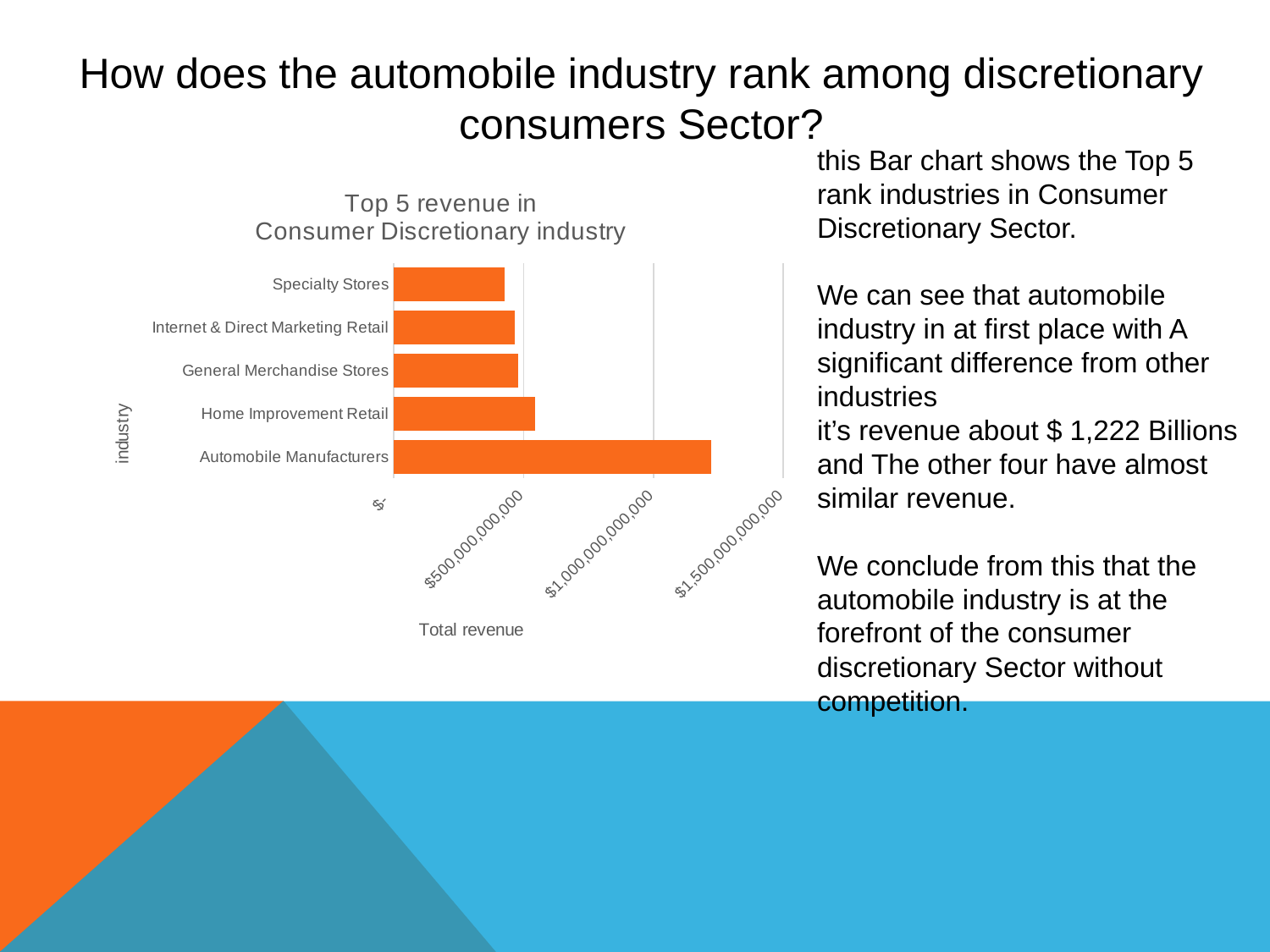

# How does the automobile industry rank among discretionary consumers Sector?

### Chart: Top 5 revenue in Consumer Discretionary industry

| Category | revenue |
|---|---|
| Automobile Manufacturers | 1222444000000.0 |
| Home Improvement Retail | 544496000000.0 |
| General Merchandise Stores | 479659845000.0 |
| Internet & Direct Marketing Retail | 466579845000.0 |
| Specialty Stores | 427210880000.0 |
this Bar chart shows the Top 5 rank industries in Consumer Discretionary Sector.
We can see that automobile industry in at first place with A significant difference from other industries
it’s revenue about $ 1,222 Billions
and The other four have almost similar revenue.
We conclude from this that the automobile industry is at the forefront of the consumer discretionary Sector without competition.